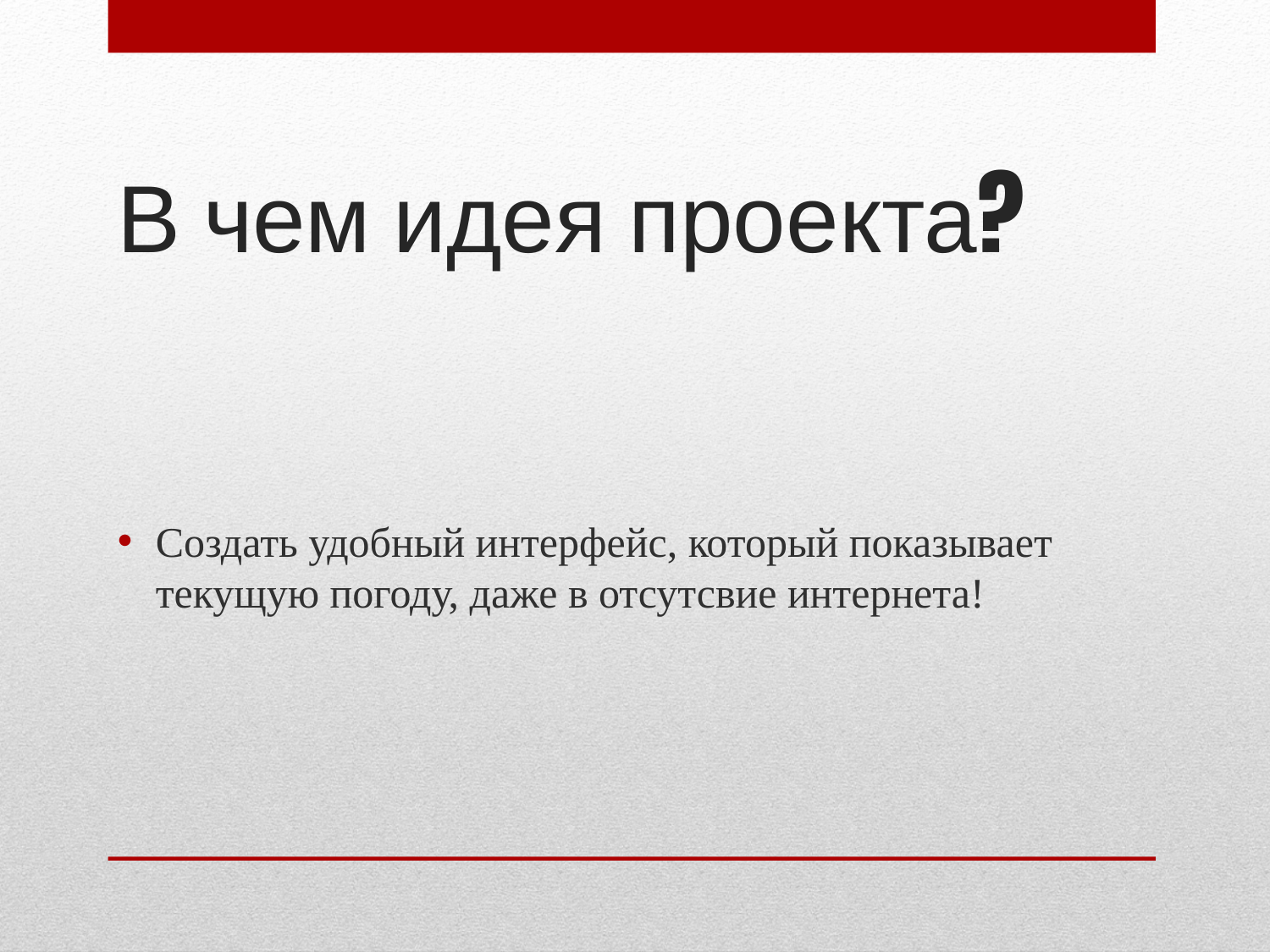

# В чем идея проекта?
Создать удобный интерфейс, который показывает текущую погоду, даже в отсутсвие интернета!